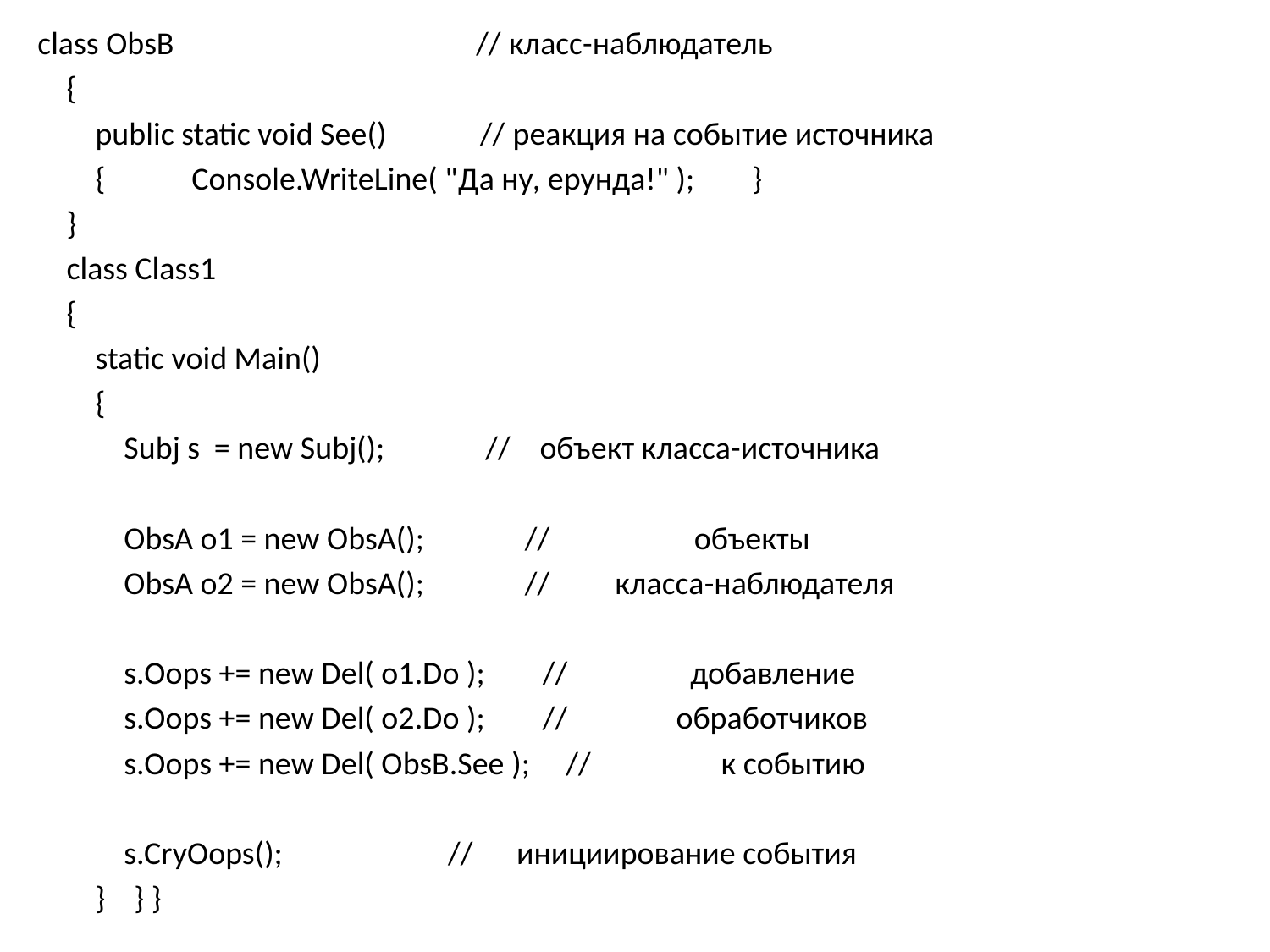

class ObsB                                          // класс-наблюдатель
    {
        public static void See()             // реакция на событие источника
        {            Console.WriteLine( "Да ну, ерунда!" );        }
    }
    class Class1
    {
        static void Main()
        {
            Subj s  = new Subj();              //    объект класса-источника

            ObsA o1 = new ObsA();              //                    объекты
            ObsA o2 = new ObsA();              //         класса-наблюдателя

            s.Oops += new Del( o1.Do );        //                 добавление
            s.Oops += new Del( o2.Do );        //               обработчиков
            s.Oops += new Del( ObsB.See );     //                  к событию

            s.CryOops();                       //      инициирование события
        }    } }